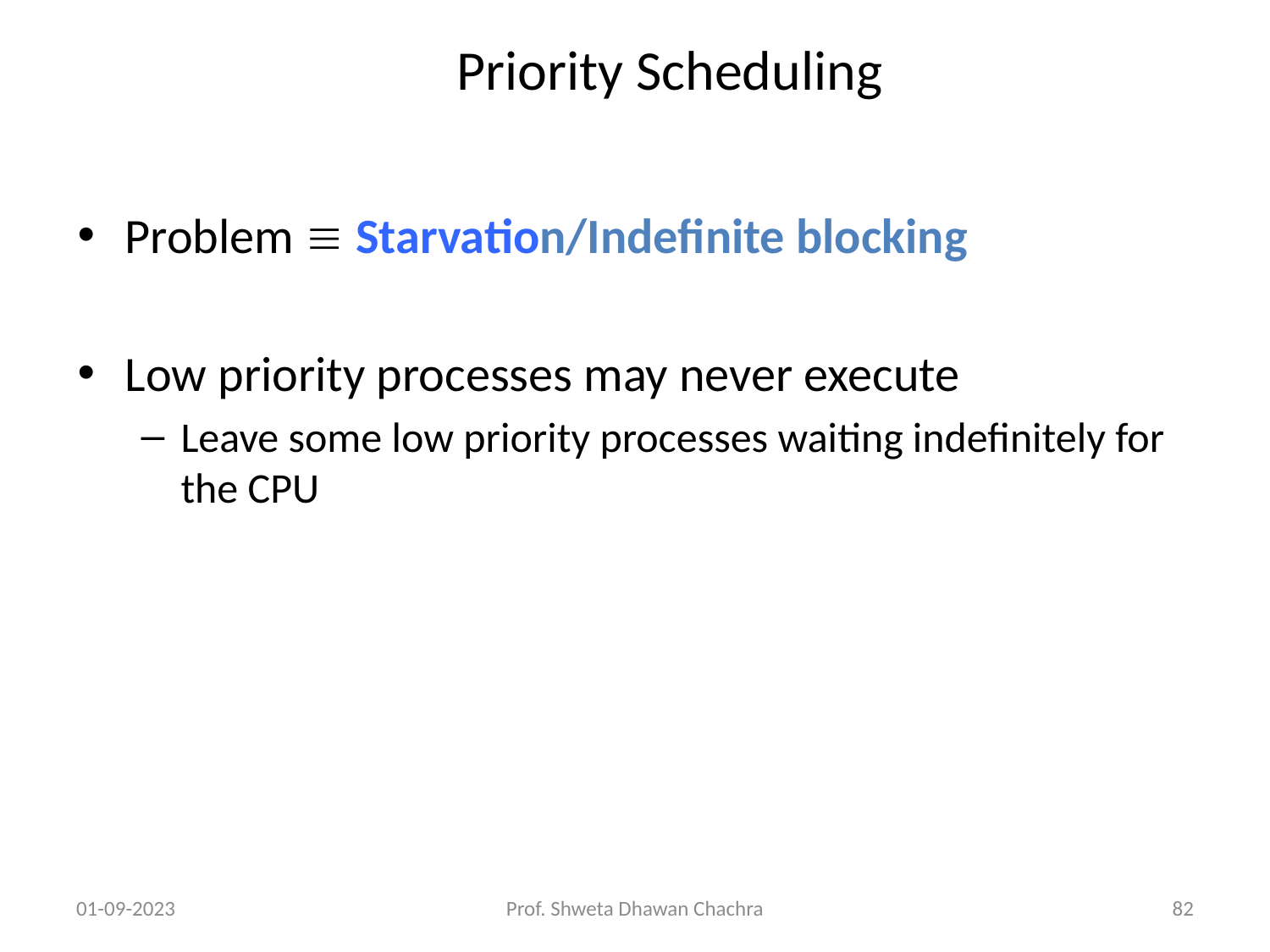

# Priority Scheduling

Problem ≡ Starvation/Indefinite blocking

Low priority processes may never execute
Leave some low priority processes waiting indefinitely for the CPU

01-09-2023
Prof. Shweta Dhawan Chachra
82